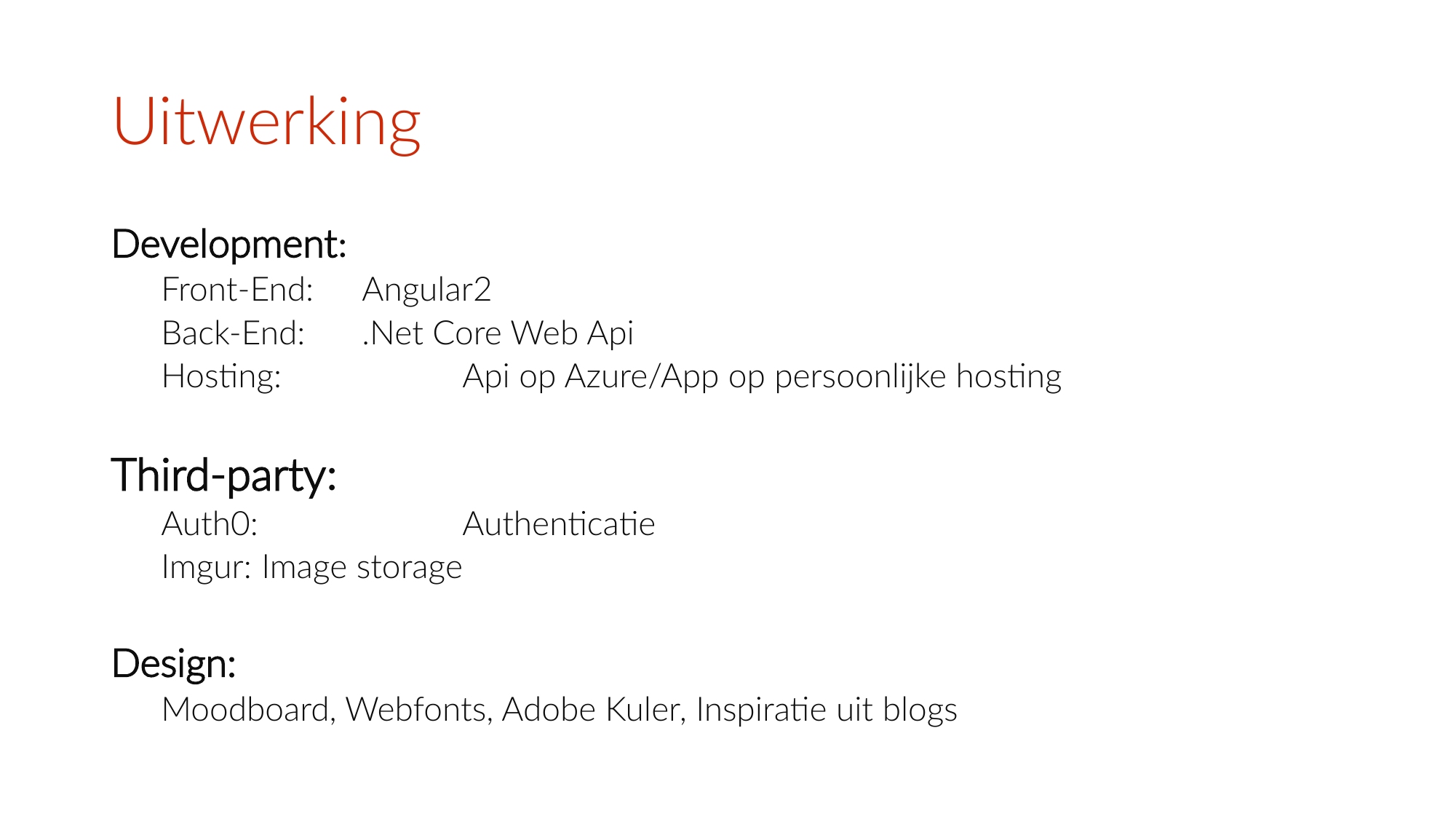

# Uitwerking
Development:
Front-End: 	Angular2
Back-End: 	.Net Core Web Api
Hosting: 		Api op Azure/App op persoonlijke hosting

Third-party:
Auth0: 		Authenticatie
Imgur: 		Image storage

Design:
Moodboard, Webfonts, Adobe Kuler, Inspiratie uit blogs